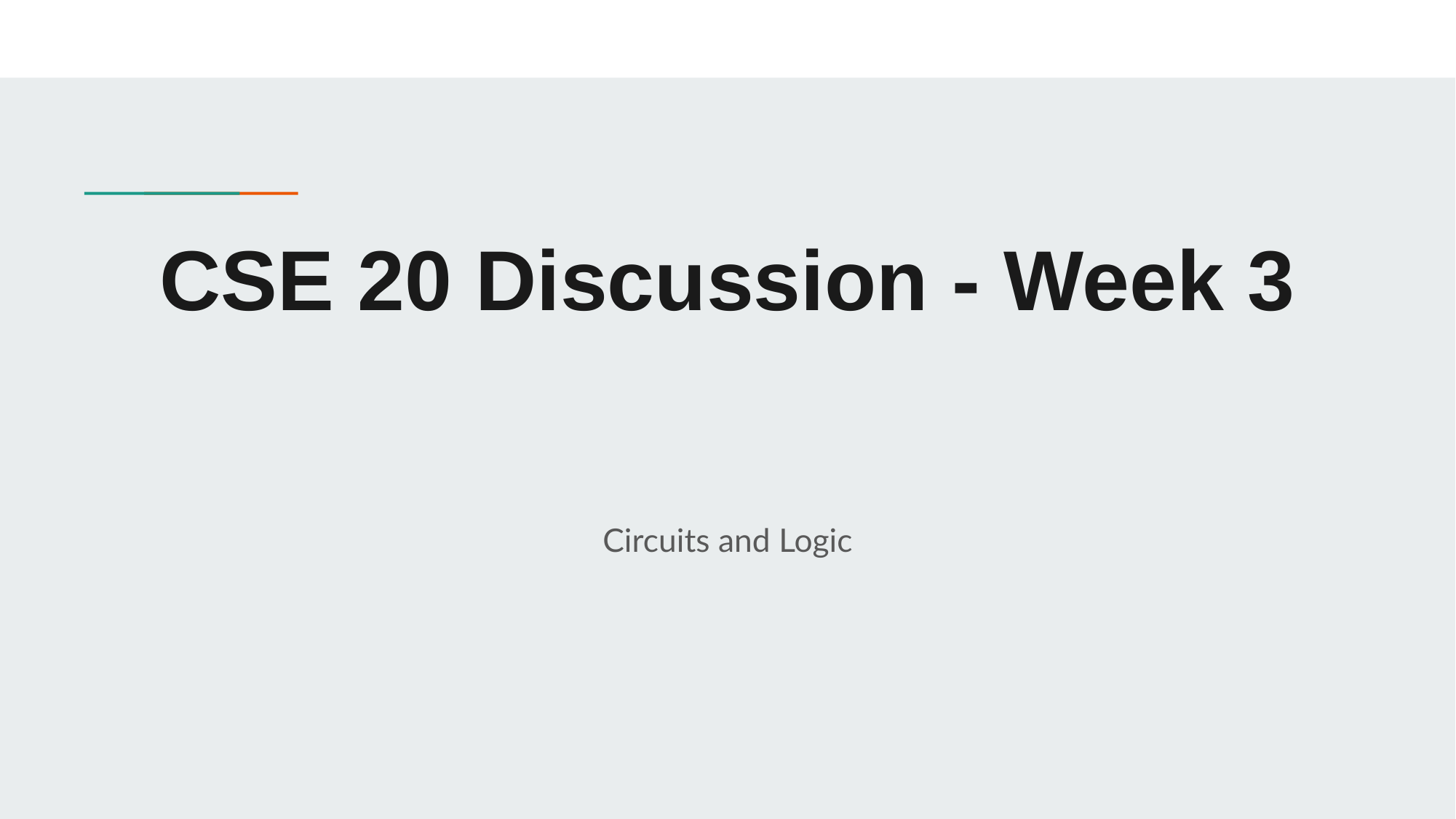

# CSE 20 Discussion - Week 3
Circuits and Logic